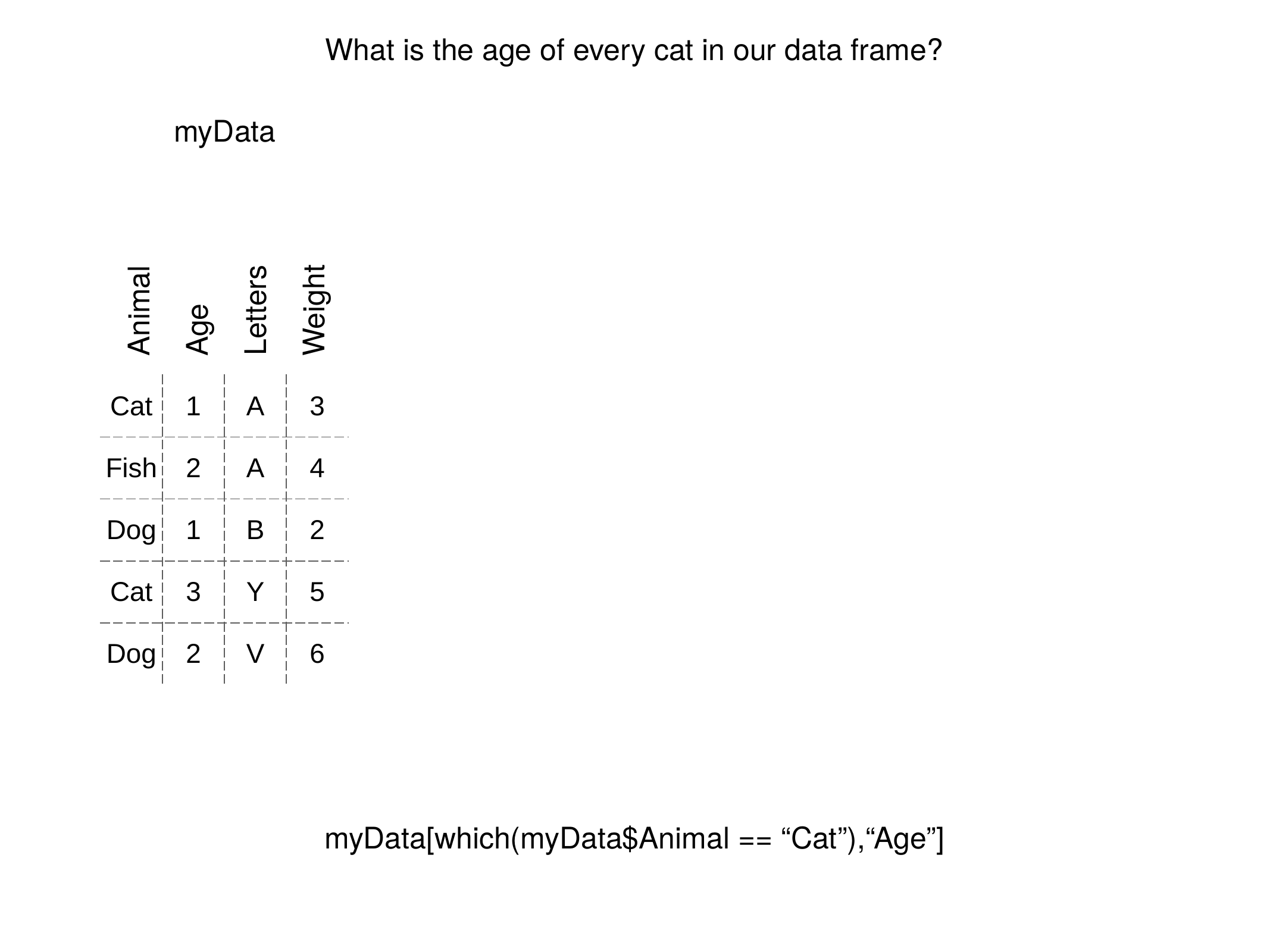

What is the age of every cat in our data frame?

myData
myData[c(1,4),2]
myData[c(1,4),“Age”]
Letters
Weight
Animal
Age
Letters
Weight
Animal
Age
| Cat | 1 | A | 3 |
| --- | --- | --- | --- |
| Fish | 2 | A | 4 |
| Dog | 1 | B | 2 |
| Cat | 3 | Y | 5 |
| Dog | 2 | V | 6 |

| Cat | 1 | A | 3 |
| --- | --- | --- | --- |
| Fish | 2 | A | 4 |
| Dog | 1 | B | 2 |
| Cat | 3 | Y | 5 |
| Dog | 2 | V | 6 |

myData[which(myData$Animal == “Cat”),“Age”]